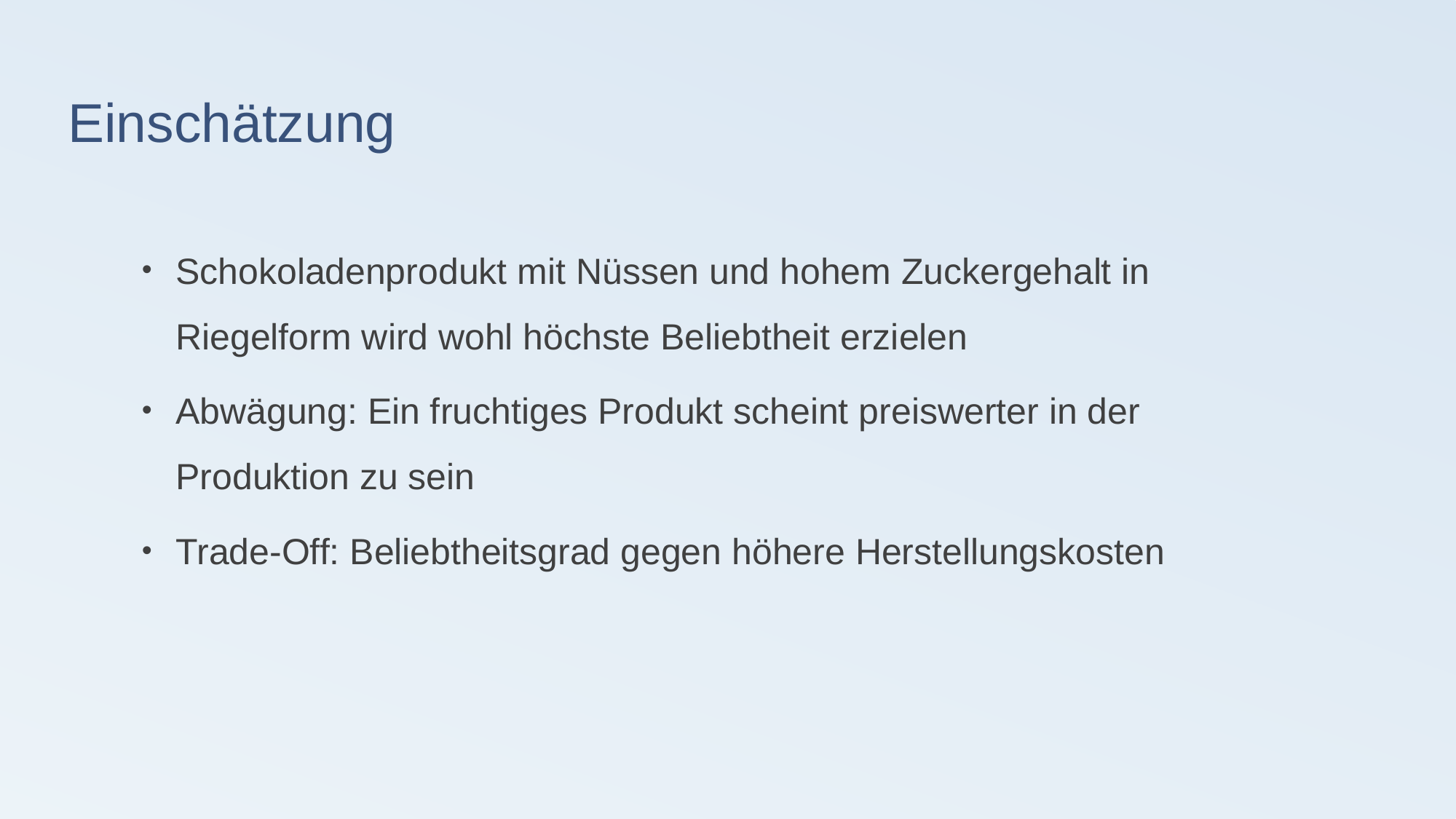

# Einschätzung
Schokoladenprodukt mit Nüssen und hohem Zuckergehalt in Riegelform wird wohl höchste Beliebtheit erzielen
Abwägung: Ein fruchtiges Produkt scheint preiswerter in der Produktion zu sein
Trade-Off: Beliebtheitsgrad gegen höhere Herstellungskosten